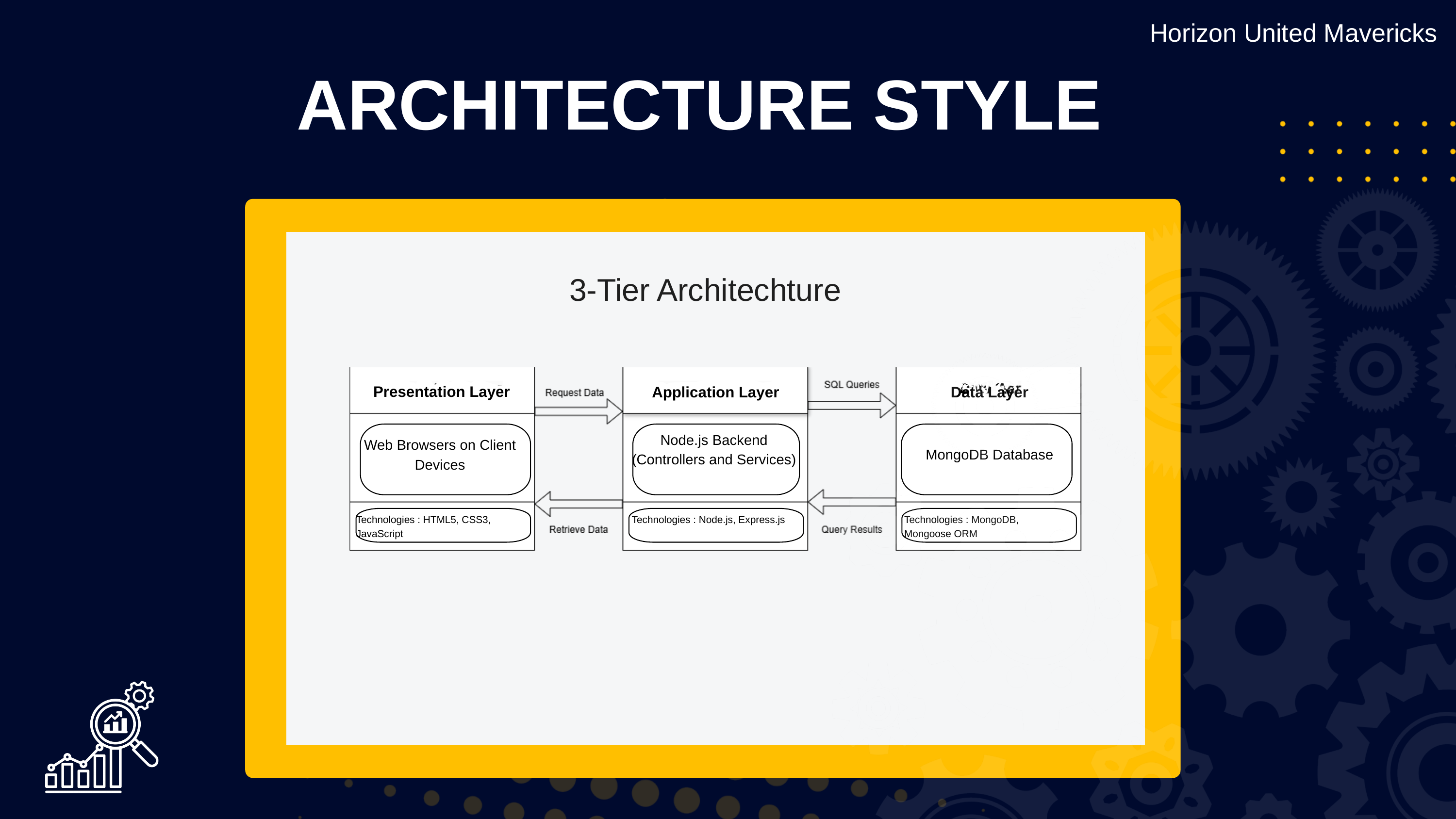

Horizon United Mavericks

ARCHITECTURE STYLE

3-Tier Architechture

Presentation Layer
Application Layer
Data Layer

Node.js Backend (Controllers and Services)
Web Browsers on Client Devices
MongoDB Database

Technologies : HTML5, CSS3, JavaScript
Technologies : Node.js, Express.js
Technologies : MongoDB, Mongoose ORM